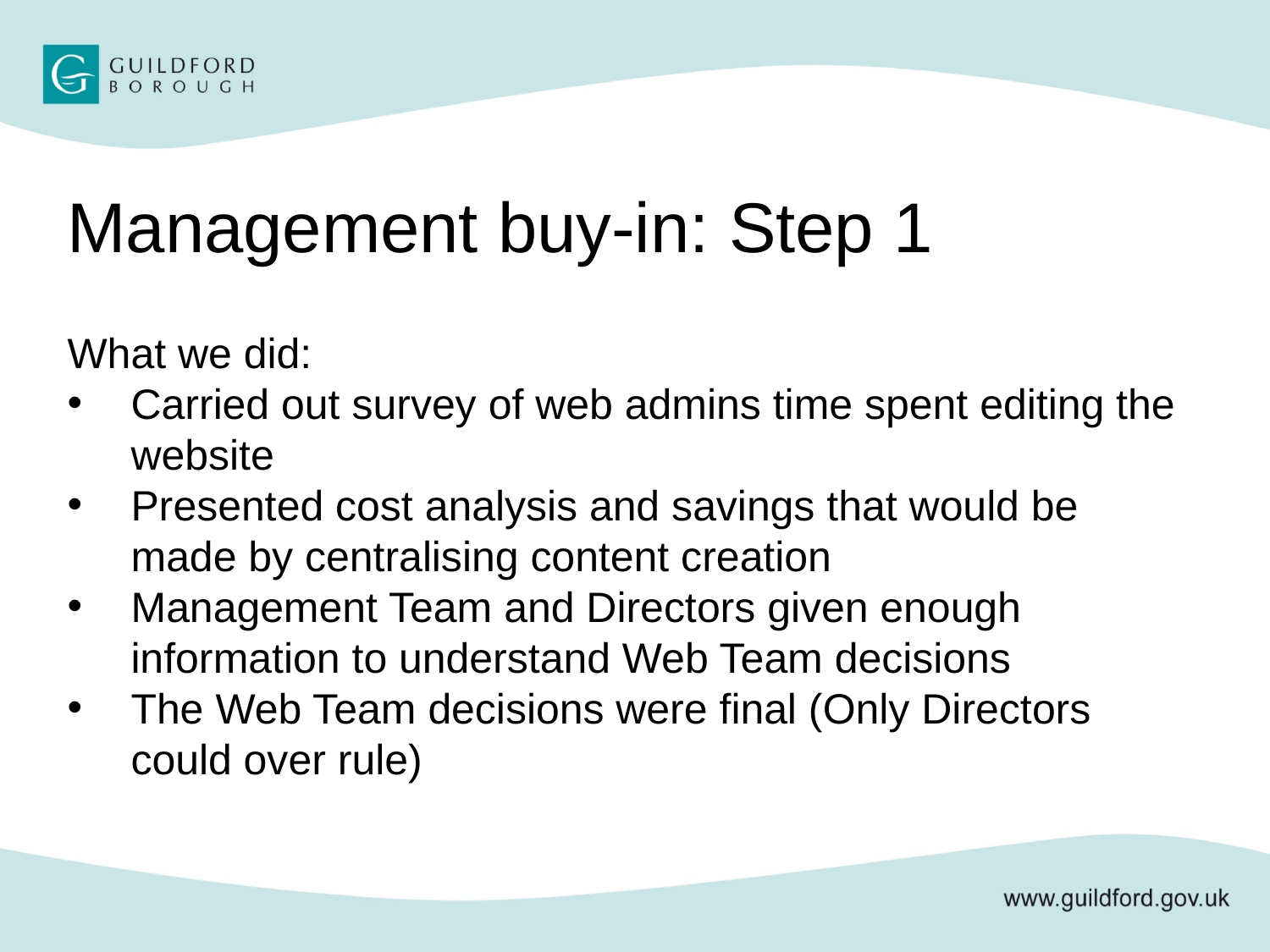

Management buy-in: Step 1

What we did:
Carried out survey of web admins time spent editing the website
Presented cost analysis and savings that would be made by centralising content creation
Management Team and Directors given enough information to understand Web Team decisions
The Web Team decisions were final (Only Directors could over rule)